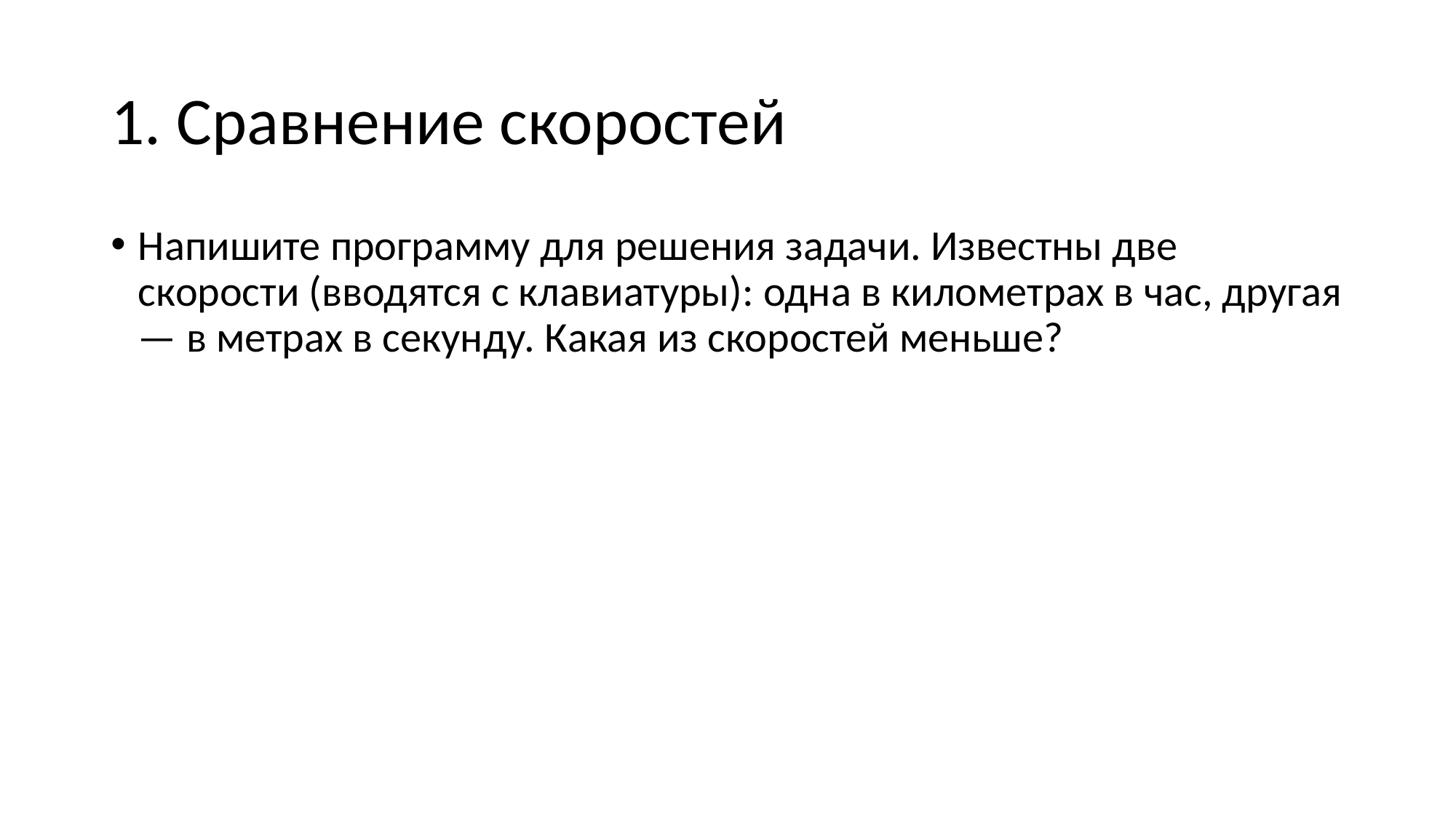

# 1. Сравнение скоростей
Напишите программу для решения задачи. Известны две скорости (вводятся с клавиатуры): одна в километрах в час, другая — в метрах в секунду. Какая из скоростей меньше?